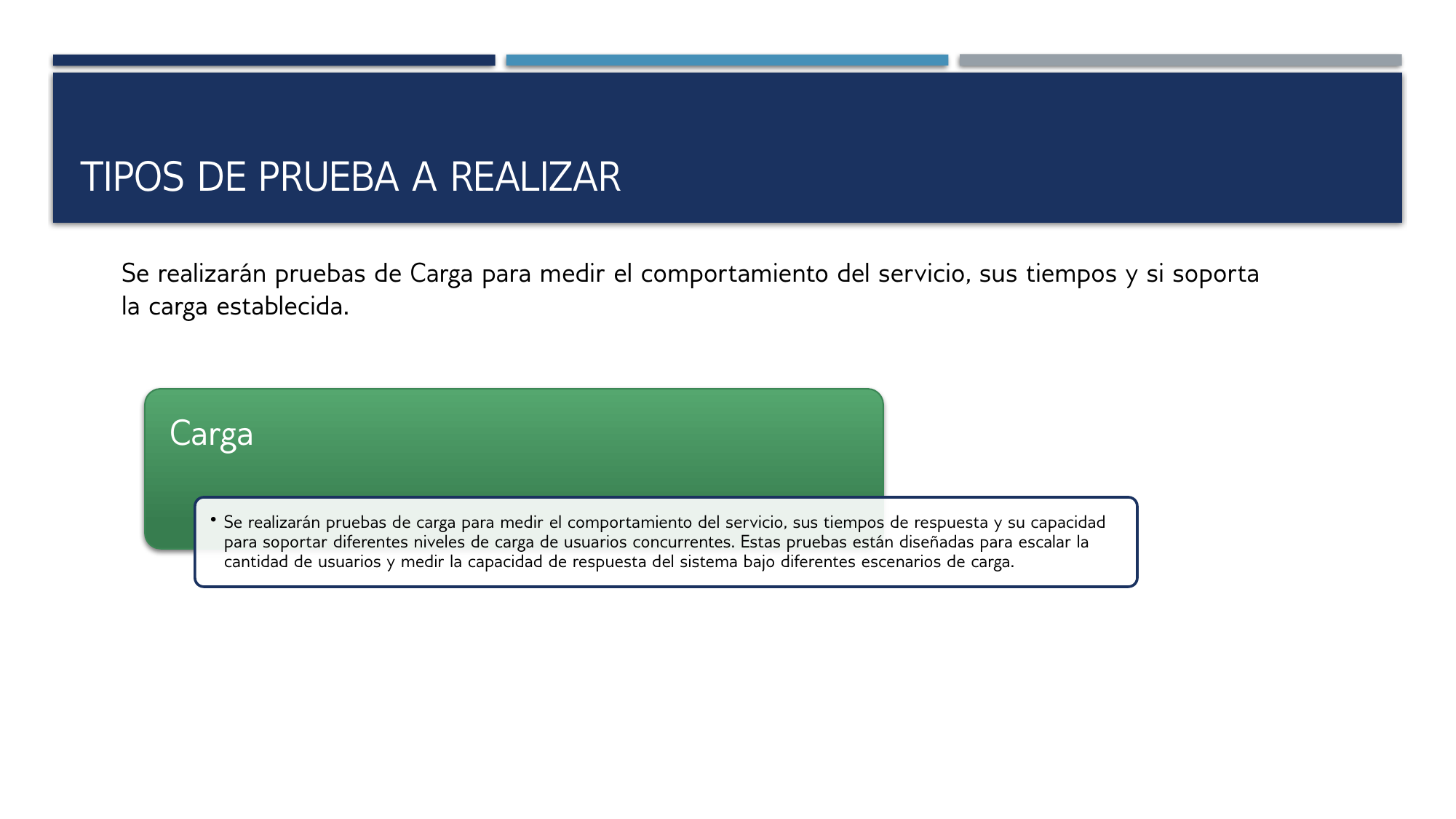

# Tipos de Prueba a Realizar
Se realizarán pruebas de Carga para medir el comportamiento del servicio, sus tiempos y si soporta la carga establecida.
Carga
Se realizarán pruebas de carga para medir el comportamiento del servicio, sus tiempos de respuesta y su capacidad para soportar diferentes niveles de carga de usuarios concurrentes. Estas pruebas están diseñadas para escalar la cantidad de usuarios y medir la capacidad de respuesta del sistema bajo diferentes escenarios de carga.